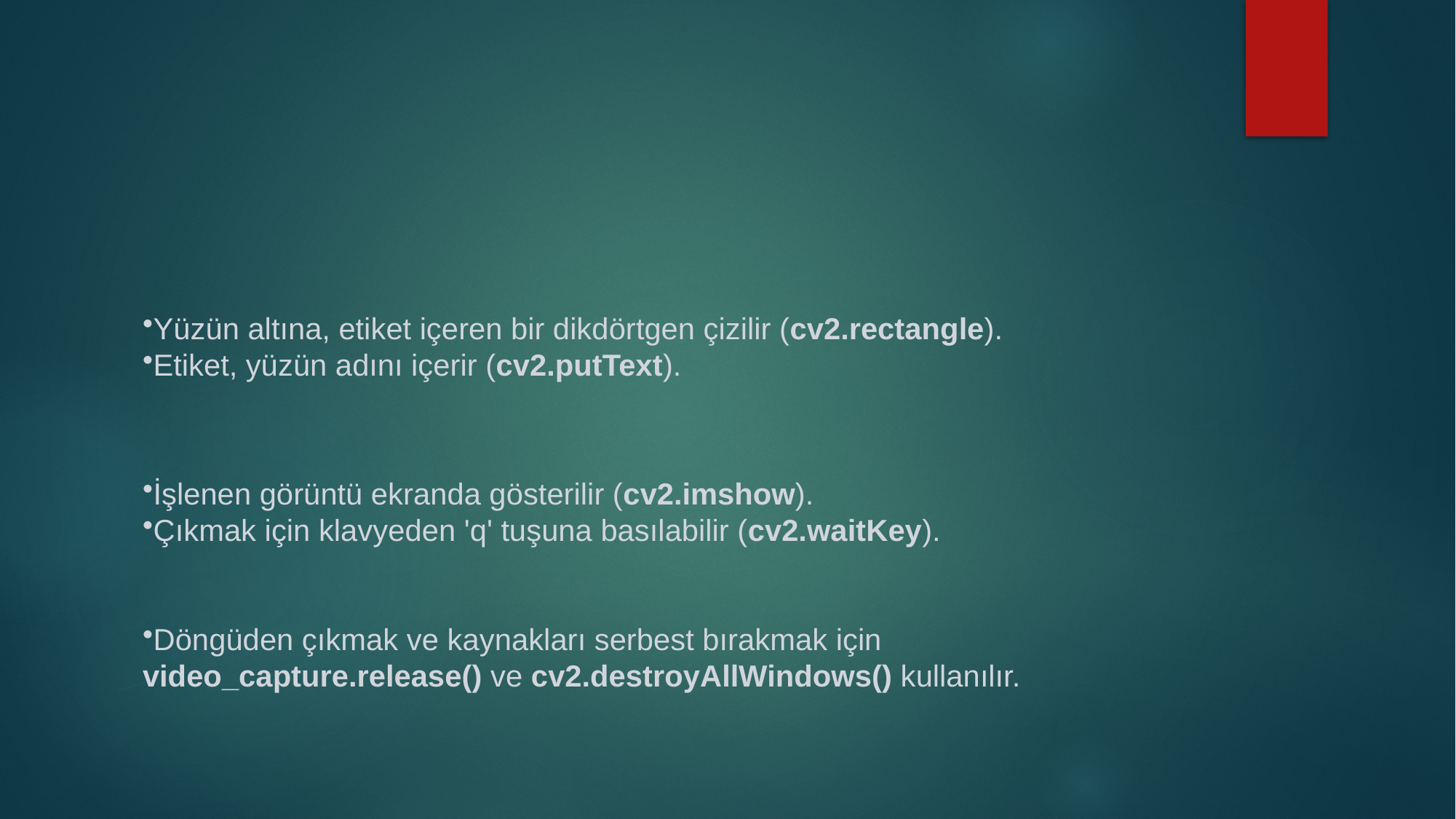

#

Yüzün altına, etiket içeren bir dikdörtgen çizilir (cv2.rectangle).
Etiket, yüzün adını içerir (cv2.putText).

İşlenen görüntü ekranda gösterilir (cv2.imshow).
Çıkmak için klavyeden 'q' tuşuna basılabilir (cv2.waitKey).

Döngüden çıkmak ve kaynakları serbest bırakmak için video_capture.release() ve cv2.destroyAllWindows() kullanılır.